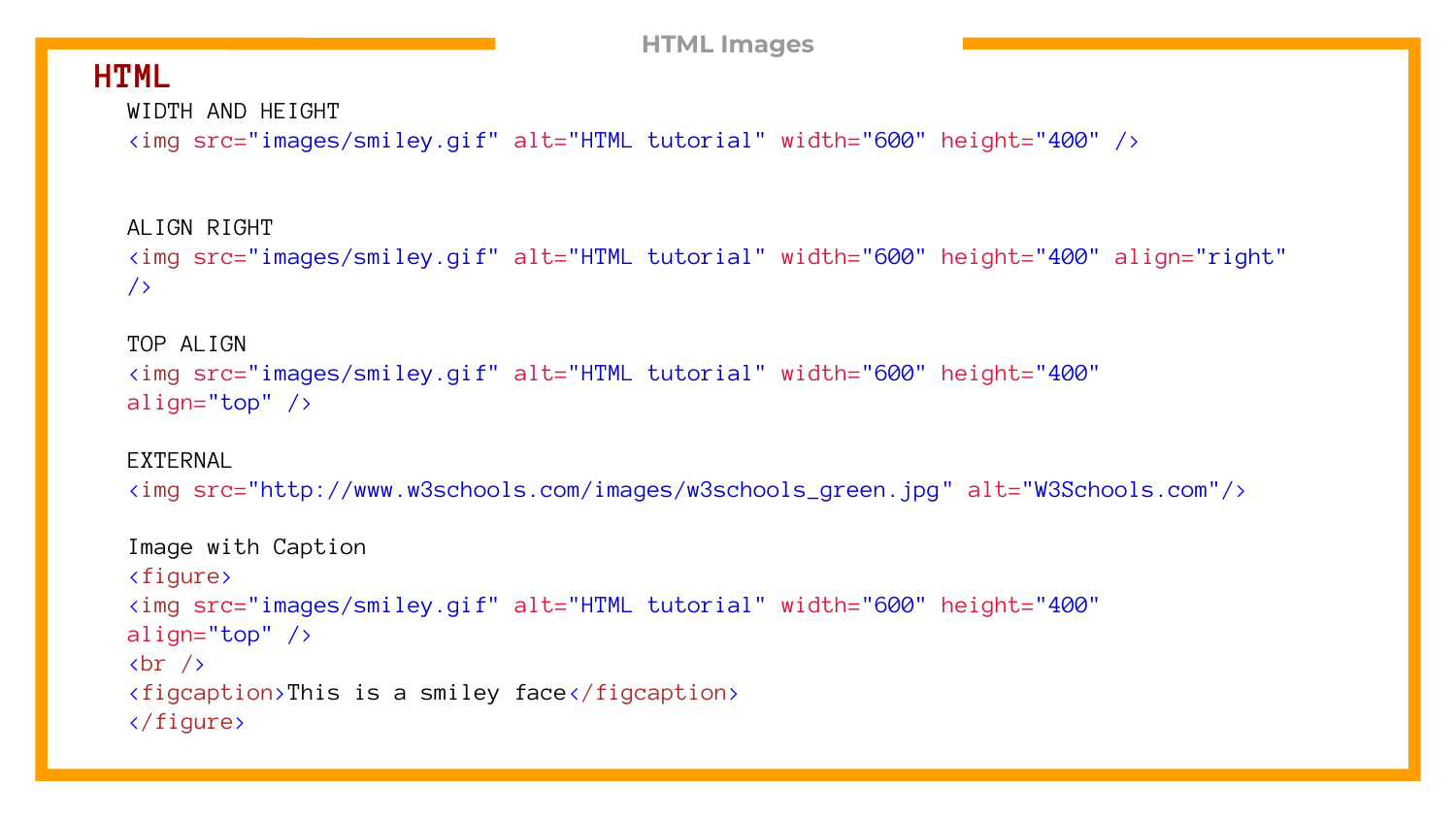

# HTML Images
HTML
WIDTH AND HEIGHT
<img src="images/smiley.gif" alt="HTML tutorial" width="600" height="400" />

ALIGN RIGHT
<img src="images/smiley.gif" alt="HTML tutorial" width="600" height="400" align="right" />

TOP ALIGN
<img src="images/smiley.gif" alt="HTML tutorial" width="600" height="400" align="top" />

EXTERNAL
<img src="http://www.w3schools.com/images/w3schools_green.jpg" alt="W3Schools.com"/>

Image with Caption
<figure>
<img src="images/smiley.gif" alt="HTML tutorial" width="600" height="400" align="top" />
<br />
<figcaption>This is a smiley face</figcaption>
</figure>